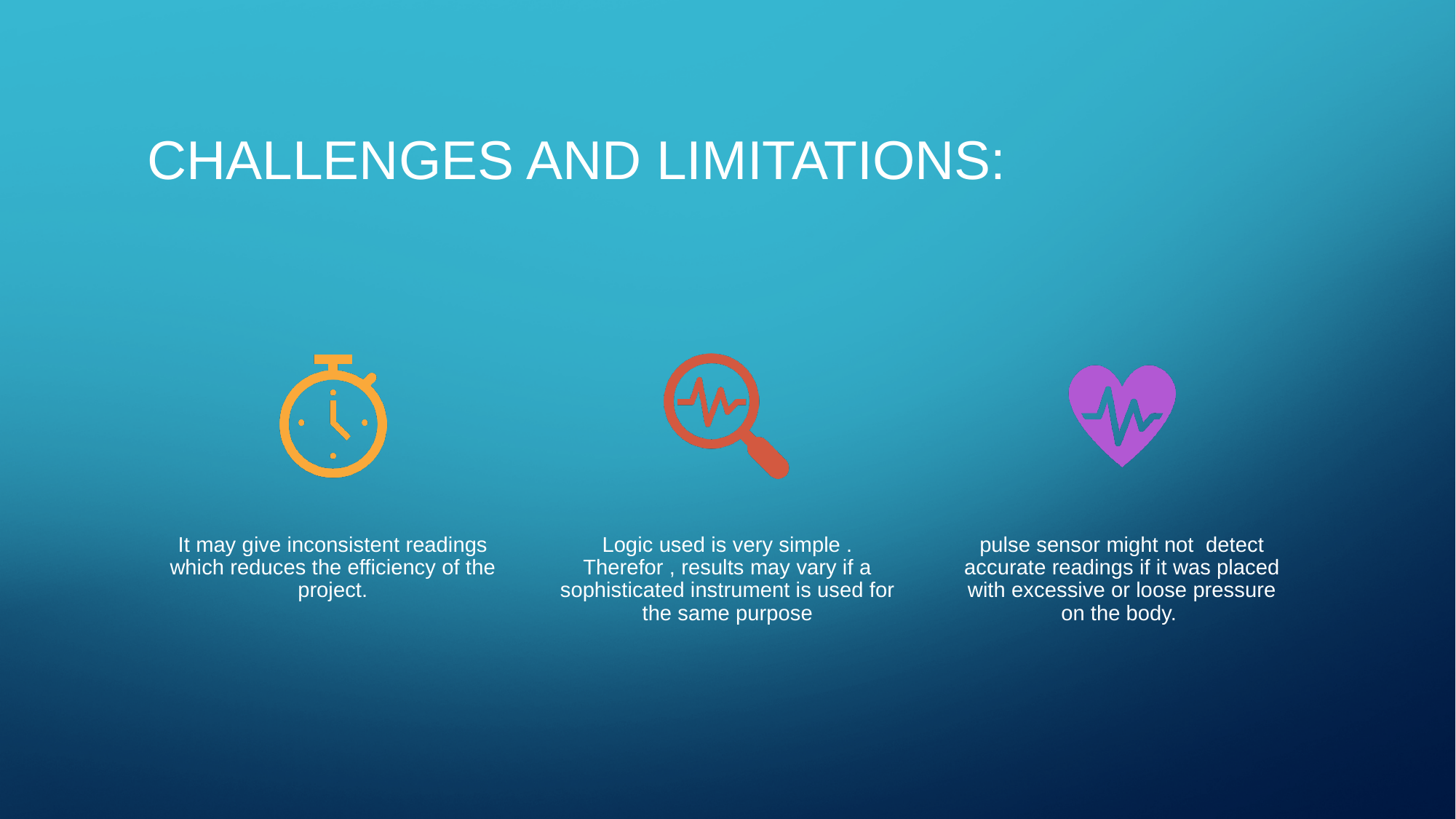

# Challenges and Limitations:
It may give inconsistent readings which reduces the efficiency of the project.
Logic used is very simple . Therefor , results may vary if a sophisticated instrument is used for the same purpose
pulse sensor might not  detect accurate readings if it was placed with excessive or loose pressure on the body.